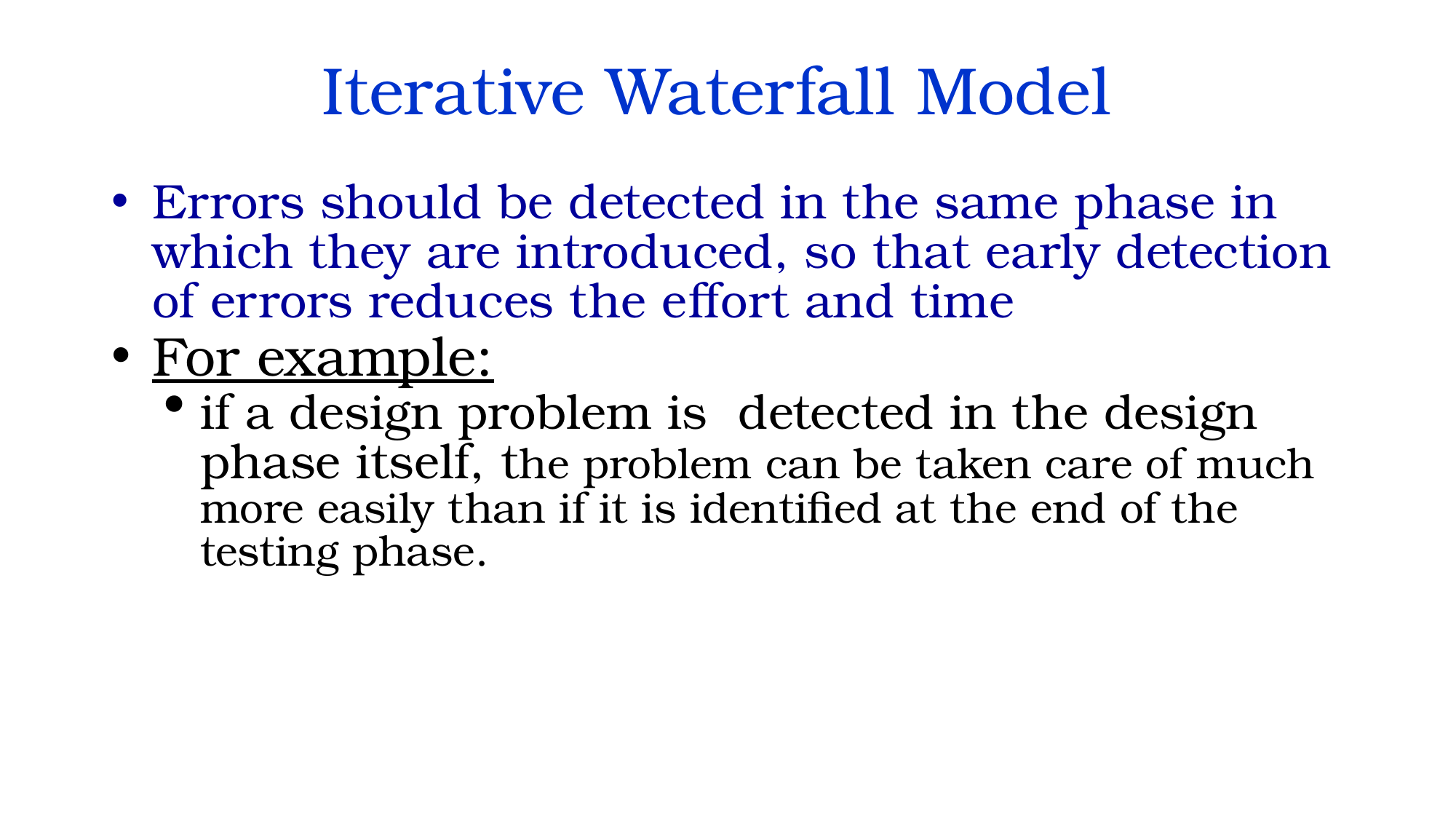

# Iterative Waterfall Model
Errors should be detected in the same phase in which they are introduced, so that early detection of errors reduces the effort and time
For example:
if a design problem is  detected in the design phase itself, the problem can be taken care of much more easily than if it is identified at the end of the  testing phase.